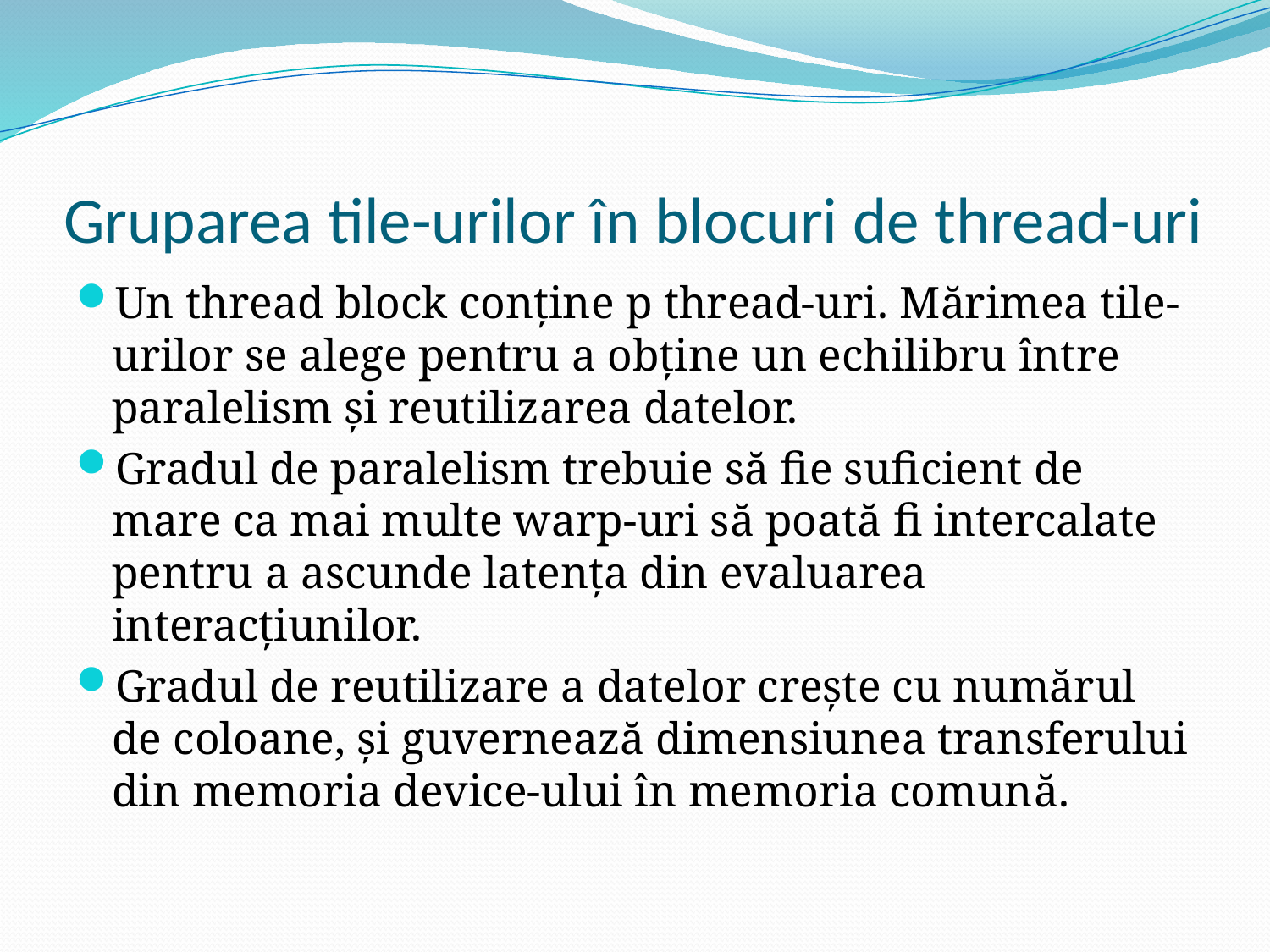

# Gruparea tile-urilor în blocuri de thread-uri
Un thread block conține p thread-uri. Mărimea tile-urilor se alege pentru a obține un echilibru între paralelism și reutilizarea datelor.
Gradul de paralelism trebuie să fie suficient de mare ca mai multe warp-uri să poată fi intercalate pentru a ascunde latența din evaluarea interacțiunilor.
Gradul de reutilizare a datelor crește cu numărul de coloane, și guvernează dimensiunea transferului din memoria device-ului în memoria comună.